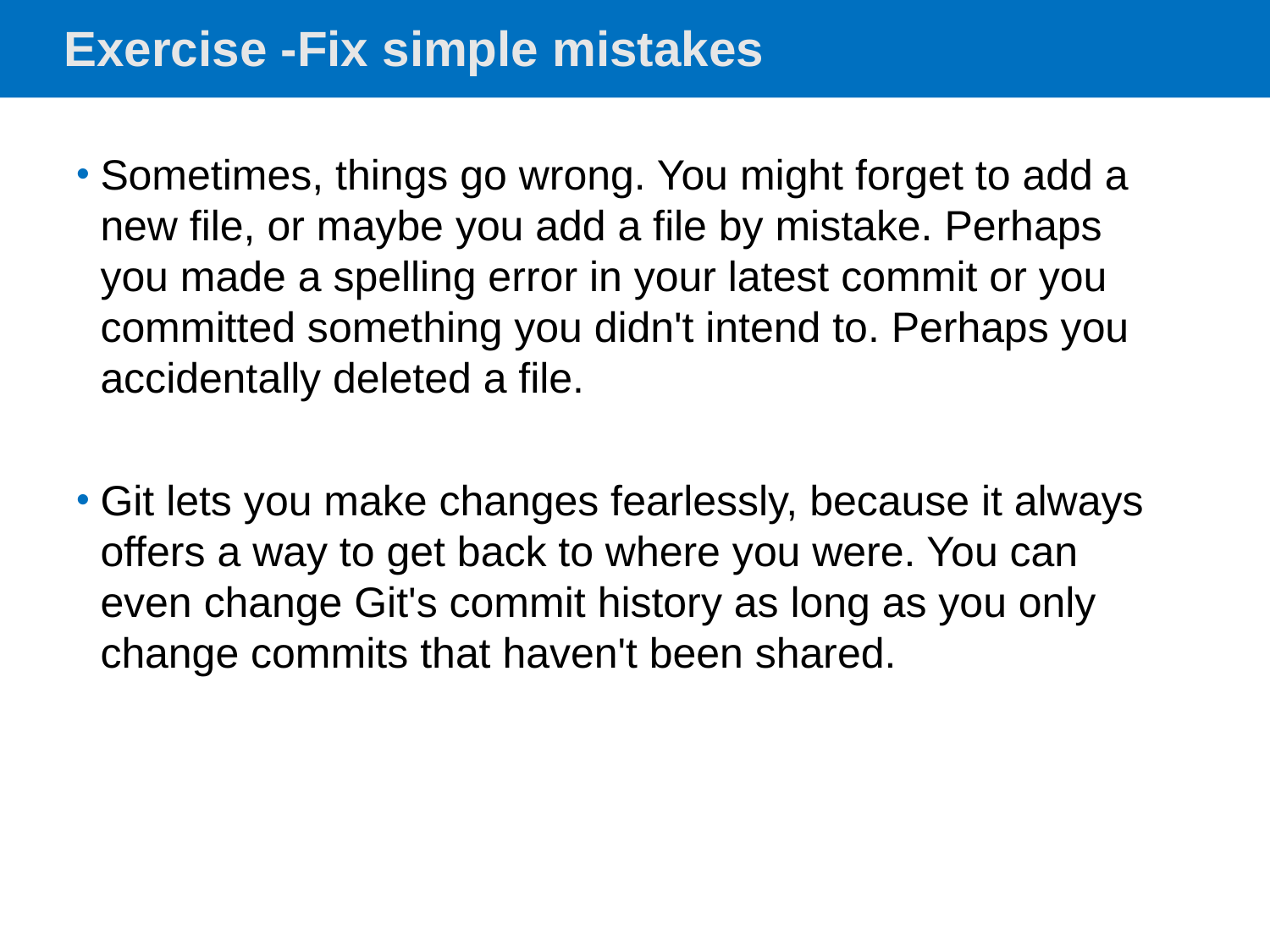

# Exercise -Fix simple mistakes
Sometimes, things go wrong. You might forget to add a new file, or maybe you add a file by mistake. Perhaps you made a spelling error in your latest commit or you committed something you didn't intend to. Perhaps you accidentally deleted a file.

Git lets you make changes fearlessly, because it always offers a way to get back to where you were. You can even change Git's commit history as long as you only change commits that haven't been shared.